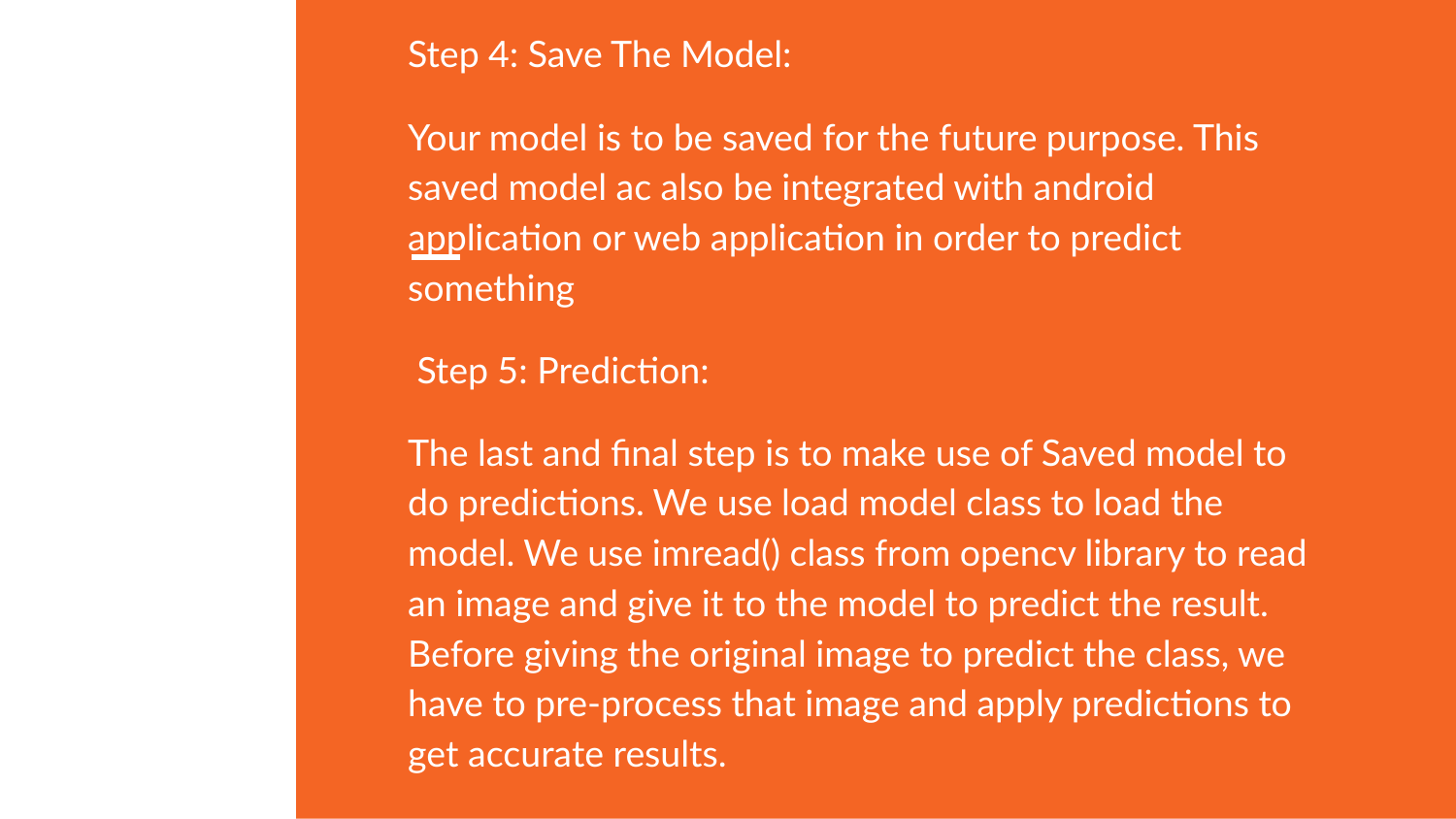

Step 4: Save The Model:
Your model is to be saved for the future purpose. This saved model ac also be integrated with android application or web application in order to predict something
 Step 5: Prediction:
The last and final step is to make use of Saved model to do predictions. We use load model class to load the model. We use imread() class from opencv library to read an image and give it to the model to predict the result. Before giving the original image to predict the class, we have to pre-process that image and apply predictions to get accurate results.